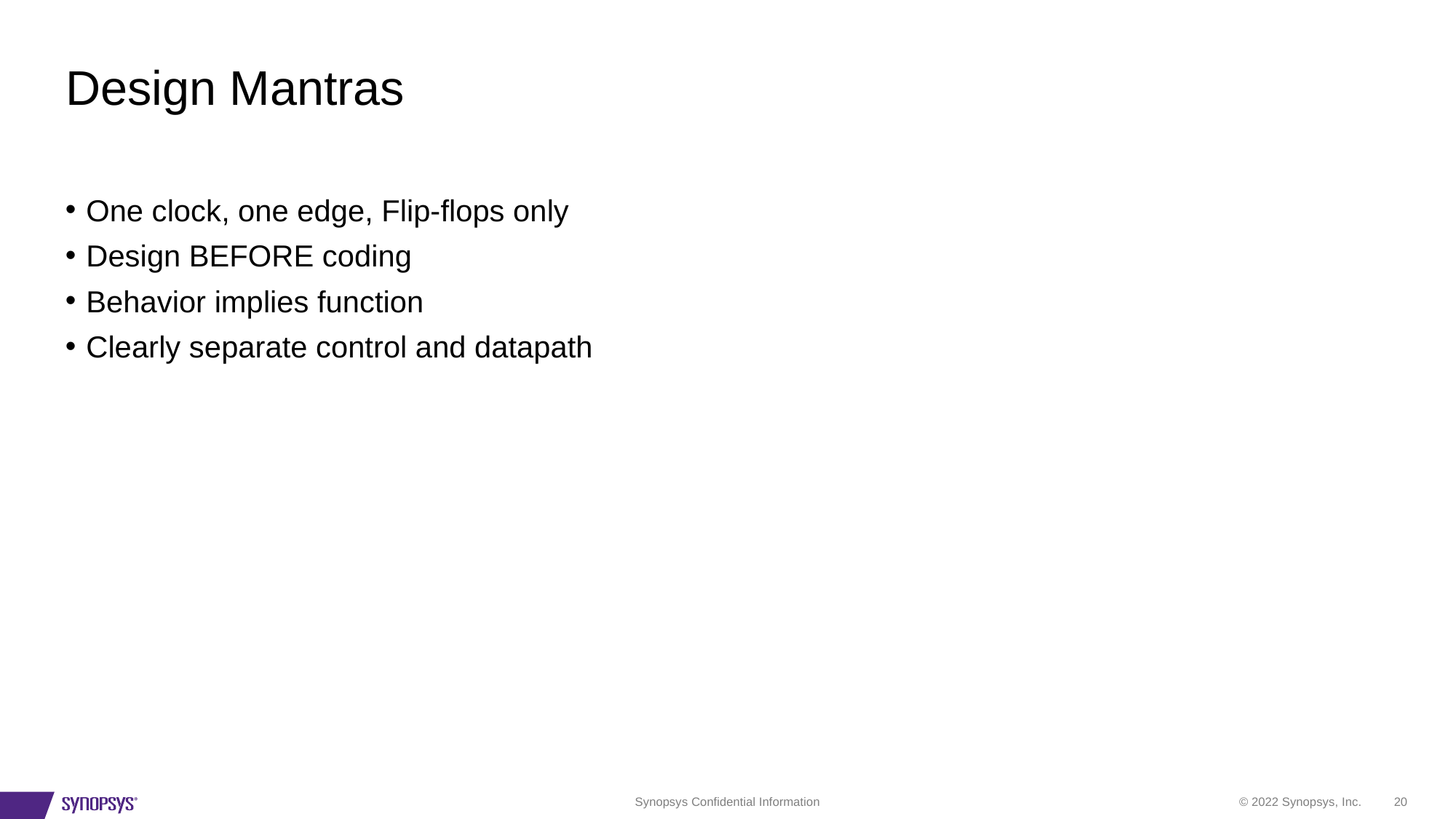

# Design Mantras
One clock, one edge, Flip-flops only
Design BEFORE coding
Behavior implies function
Clearly separate control and datapath